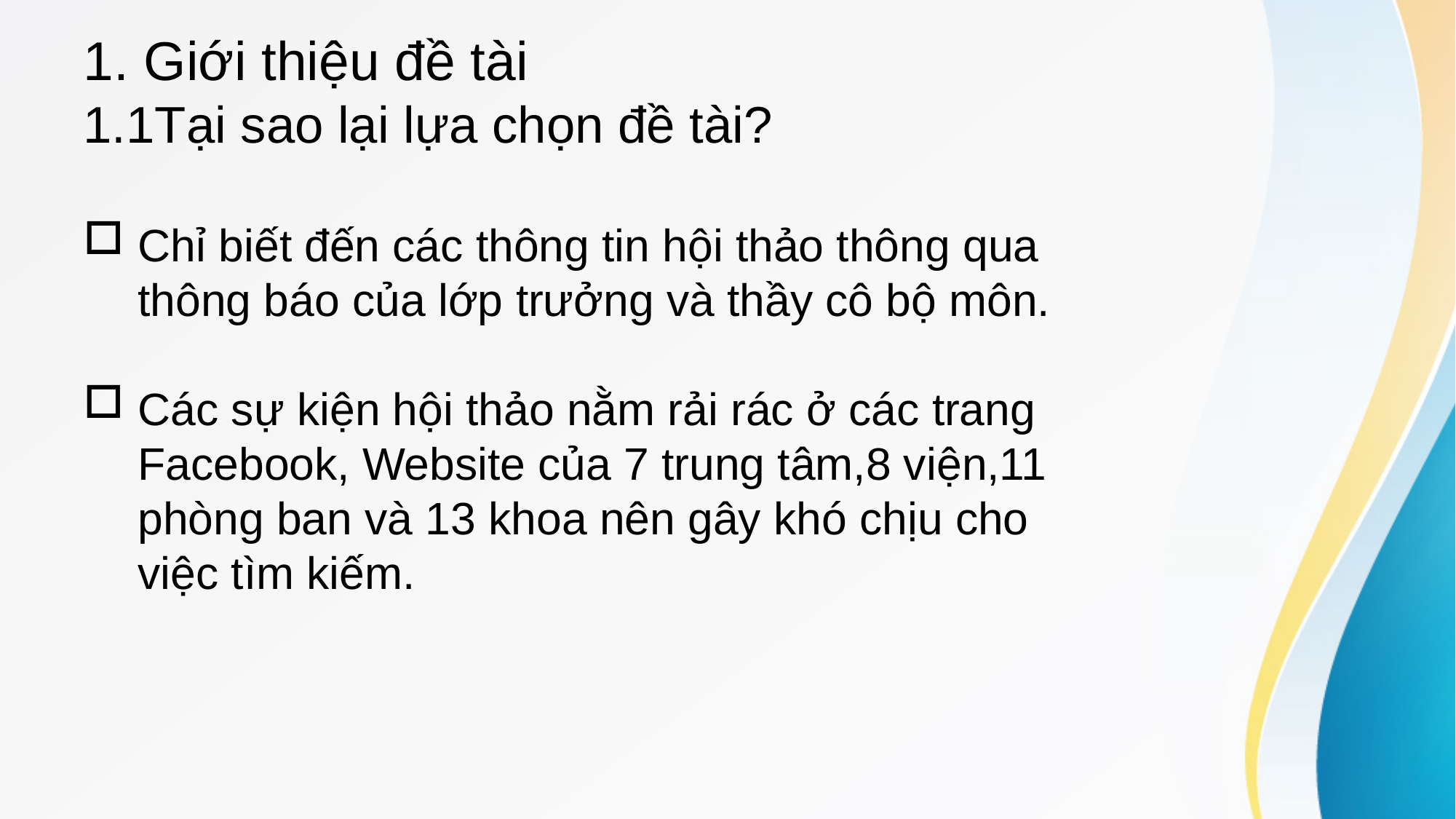

# 1. Giới thiệu đề tài 1.1Tại sao lại lựa chọn đề tài?
Chỉ biết đến các thông tin hội thảo thông qua thông báo của lớp trưởng và thầy cô bộ môn.

Các sự kiện hội thảo nằm rải rác ở các trang Facebook, Website của 7 trung tâm,8 viện,11 phòng ban và 13 khoa nên gây khó chịu cho việc tìm kiếm.
3